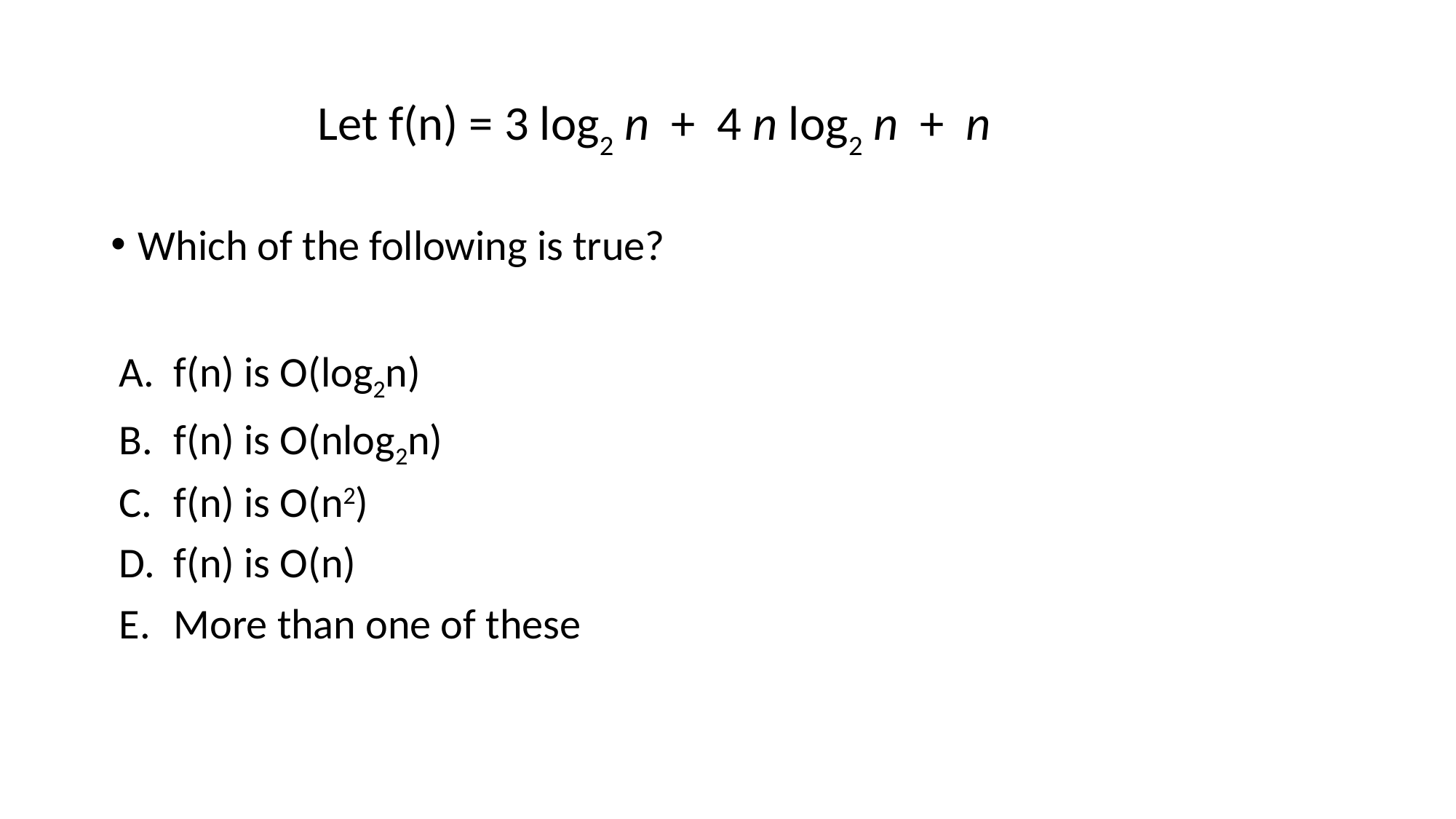

# Let f(n) = 3 log2 n  +  4 n log2 n  +  n
Which of the following is true?

f(n) is O(log2n)
f(n) is O(nlog2n)
f(n) is O(n2)
f(n) is O(n)
More than one of these